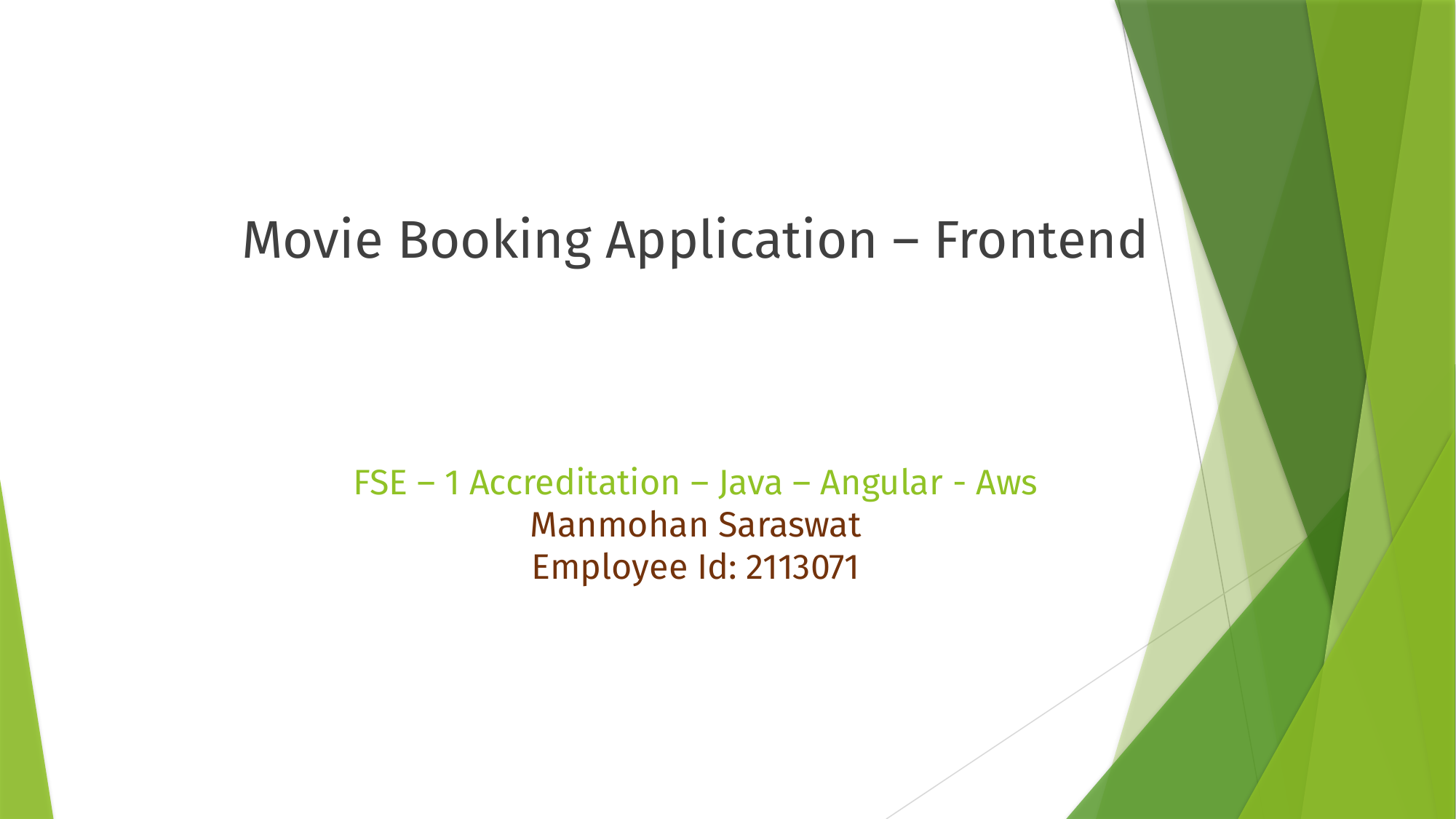

# Movie Booking Application – Frontend FSE – 1 Accreditation – Java – Angular - Aws Manmohan Saraswat Employee Id: 2113071